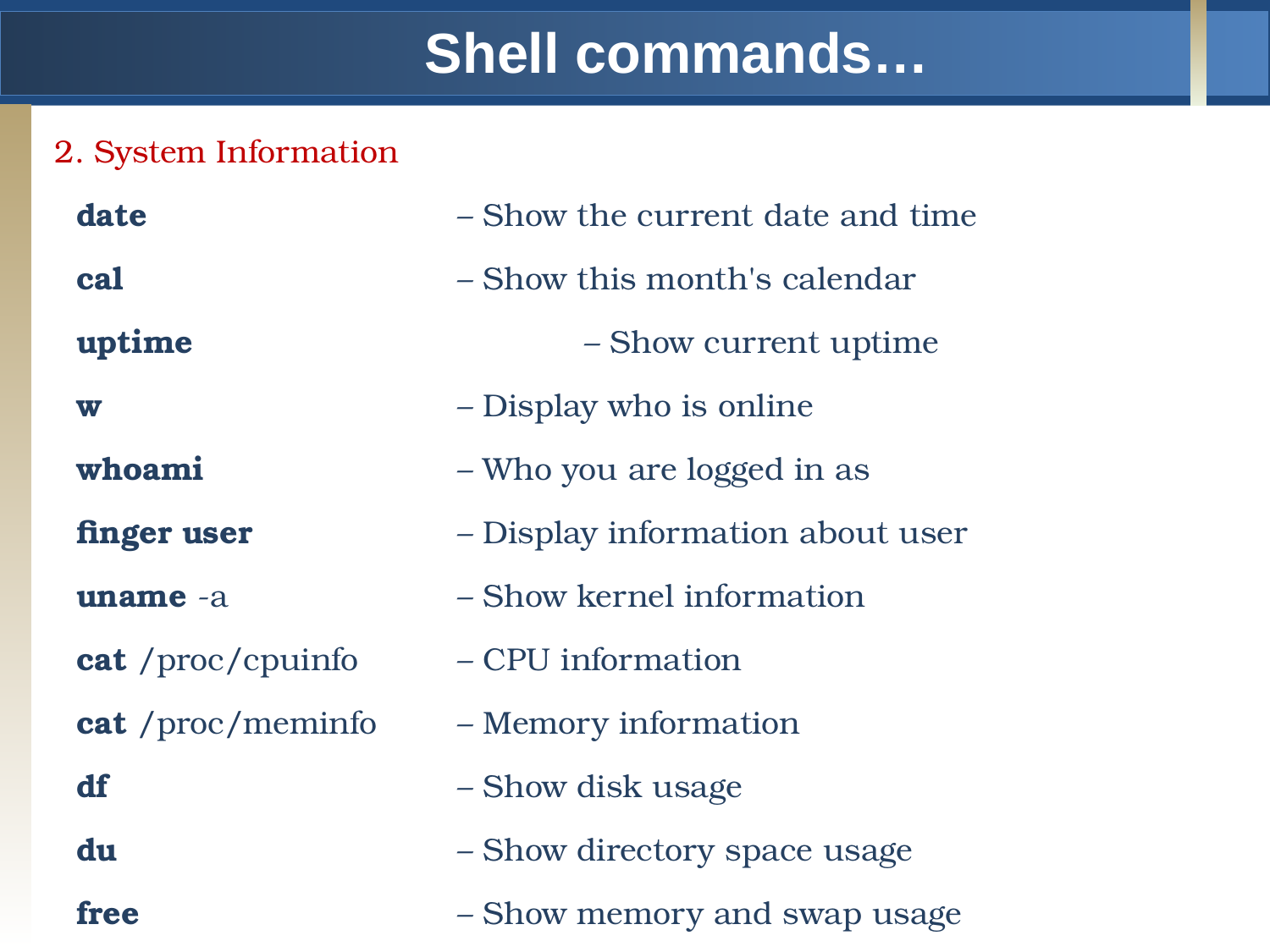

Shell commands…
2. System Information
date 			– Show the current date and time
cal 			– Show this month's calendar
uptime 			– Show current uptime
w			– Display who is online
whoami 		– Who you are logged in as
finger user 		– Display information about user
uname -a 		– Show kernel information
cat /proc/cpuinfo	– CPU information
cat /proc/meminfo 	– Memory information
df 			– Show disk usage
du 			– Show directory space usage
free			– Show memory and swap usage